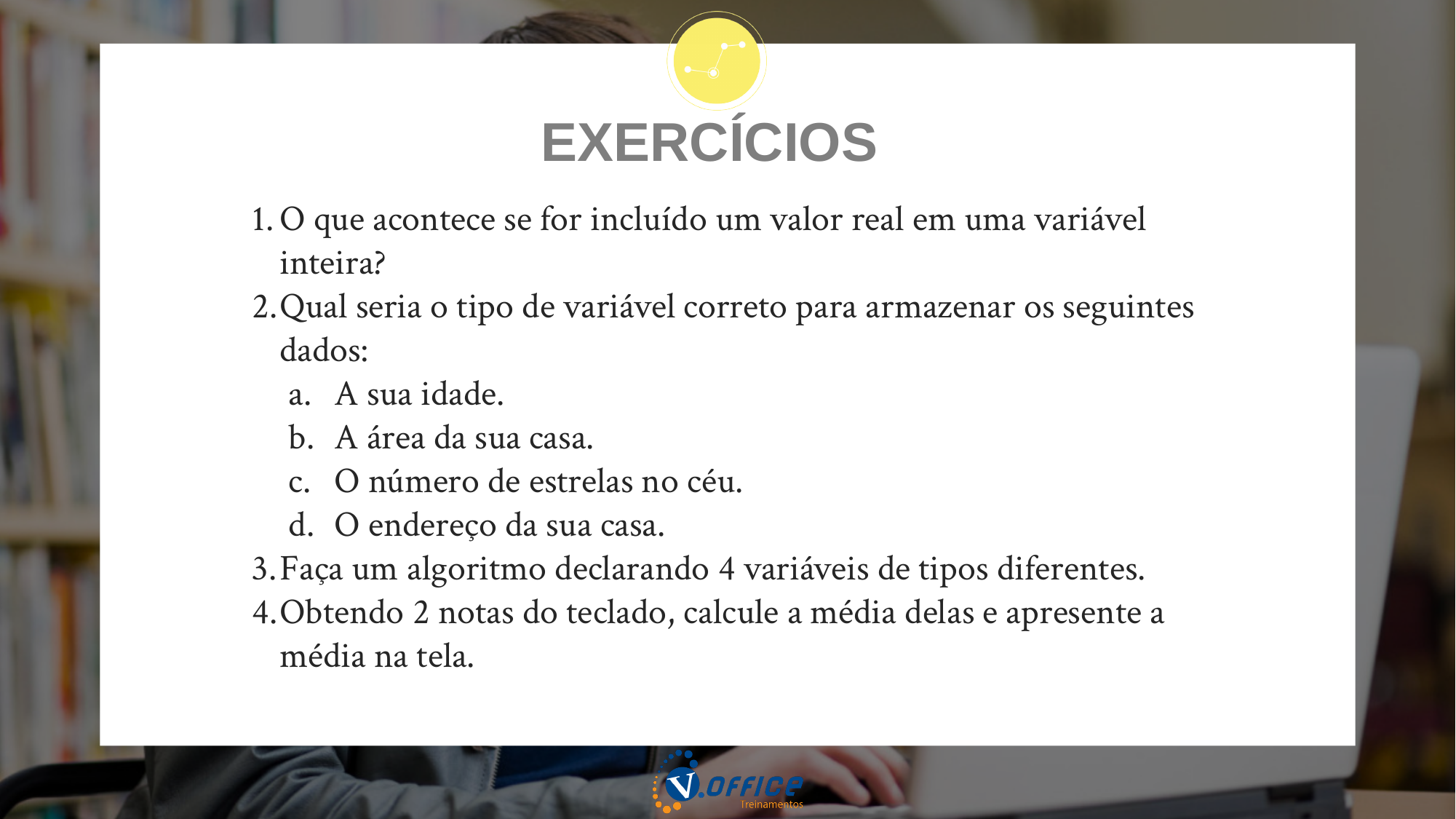

# EXERCÍCIOS
O que acontece se for incluído um valor real em uma variável inteira?
Qual seria o tipo de variável correto para armazenar os seguintes dados:
A sua idade.
A área da sua casa.
O número de estrelas no céu.
O endereço da sua casa.
Faça um algoritmo declarando 4 variáveis de tipos diferentes.
Obtendo 2 notas do teclado, calcule a média delas e apresente a média na tela.